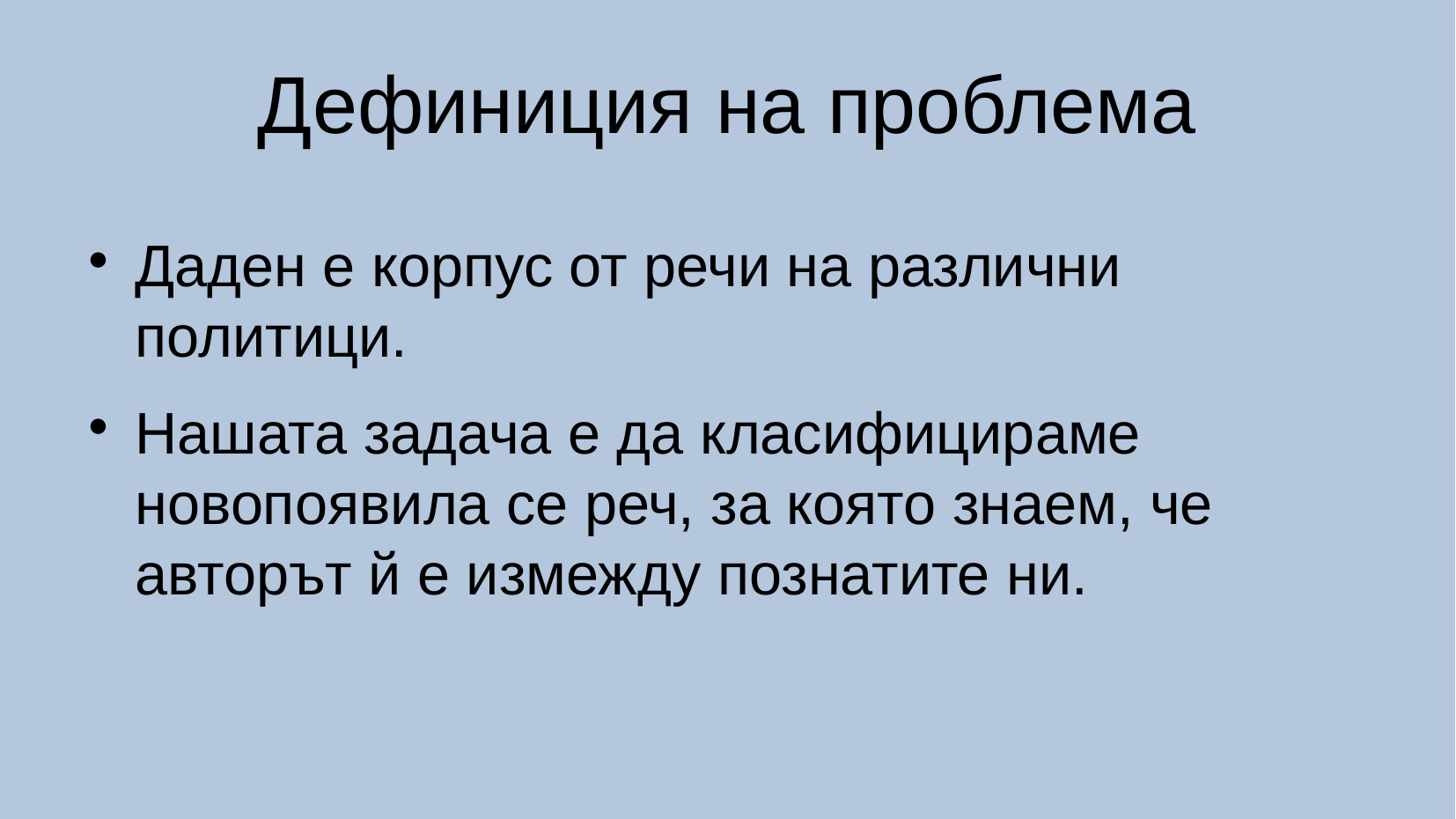

Дефиниция на проблема
Даден е корпус от речи на различни политици.
Нашата задача е да класифицираме новопоявила се реч, за която знаем, че авторът й e измежду познатите ни.